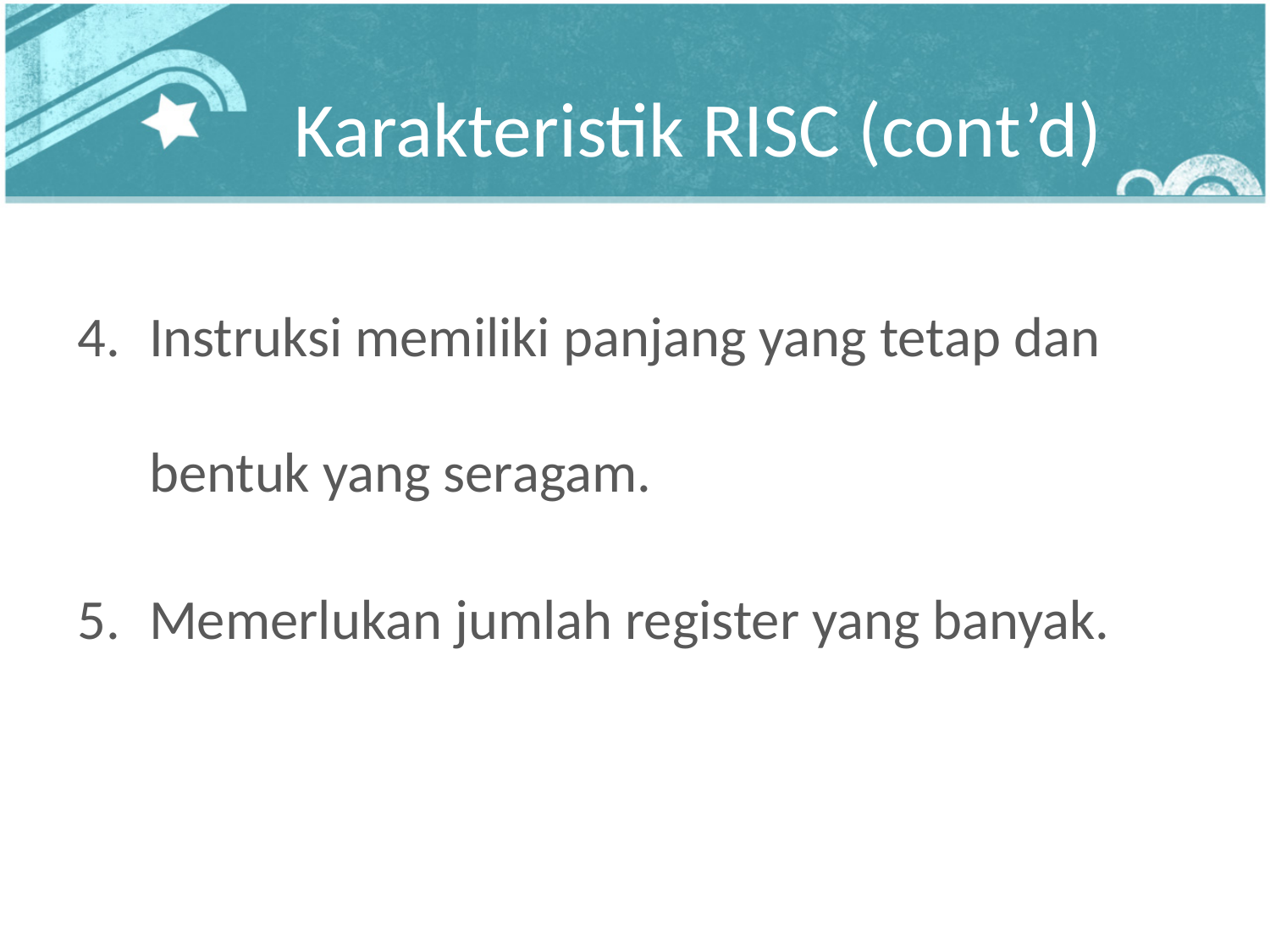

# Karakteristik RISC (cont’d)
Instruksi memiliki panjang yang tetap dan bentuk yang seragam.
Memerlukan jumlah register yang banyak.